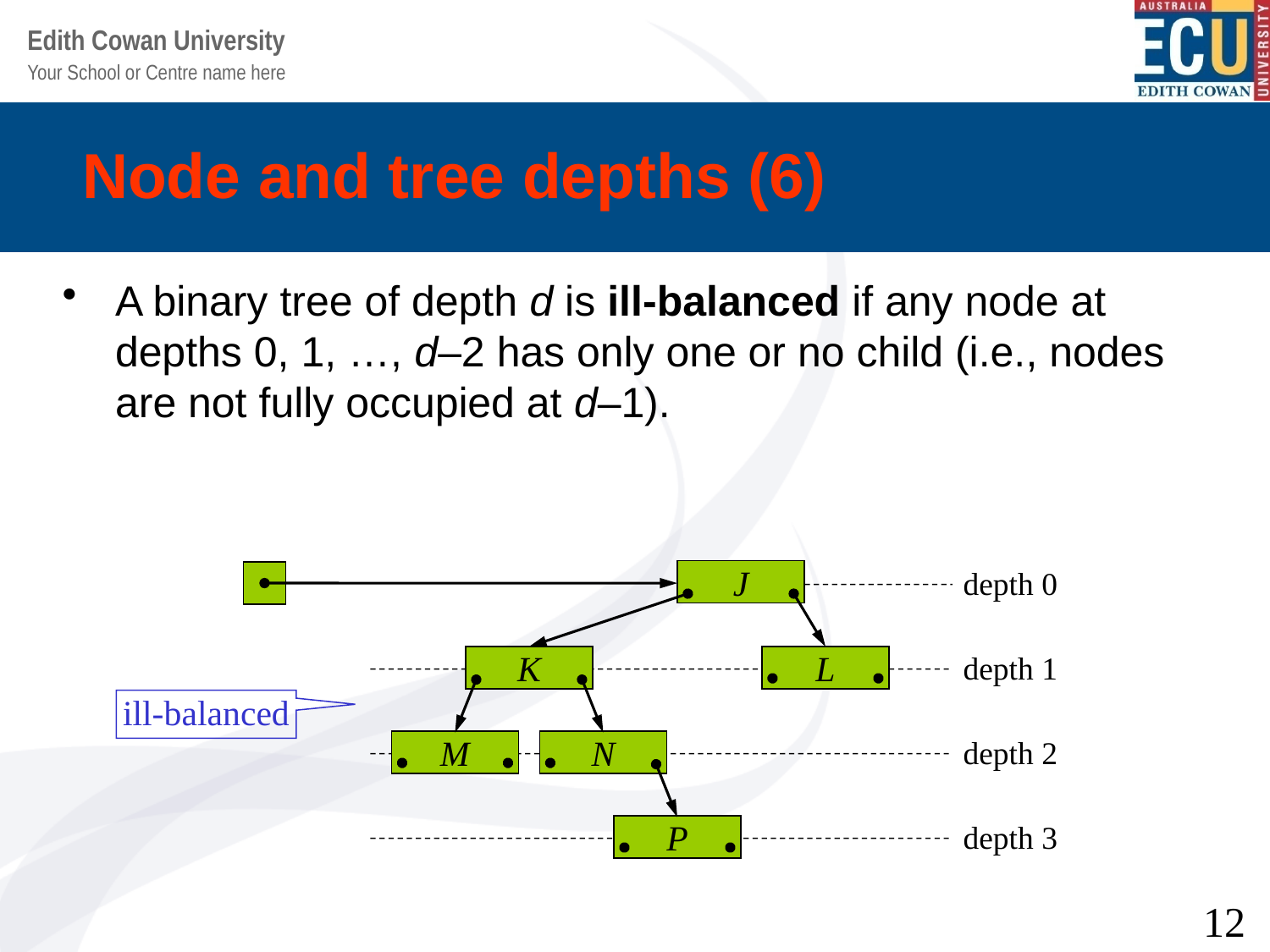

# Node and tree depths (6)
A binary tree of depth d is ill-balanced if any node at depths 0, 1, …, d–2 has only one or no child (i.e., nodes are not fully occupied at d–1).
J

depth 0

depth 1

depth 2

depth 3

K
L

ill-balanced
M
N

P

12